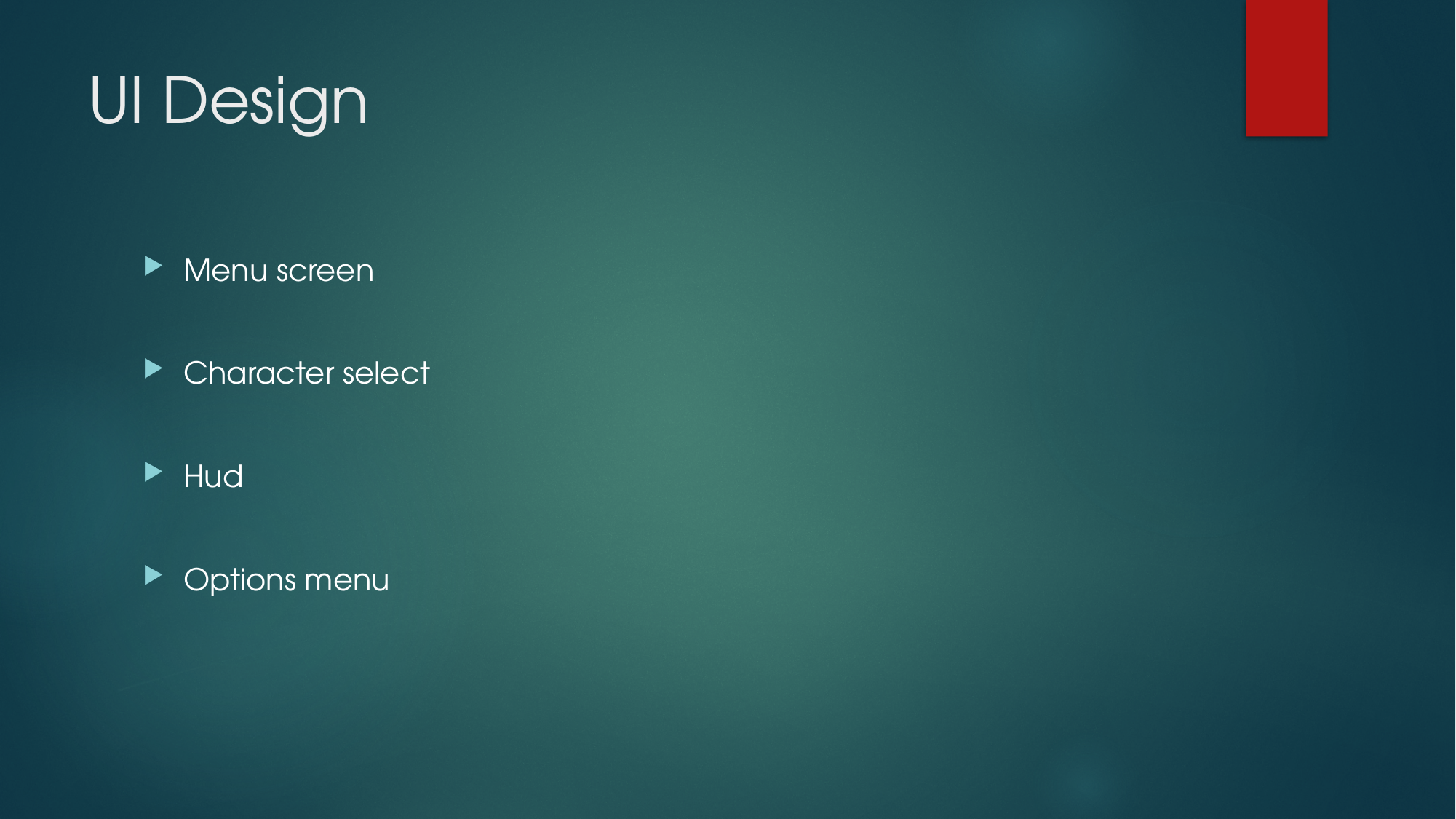

# UI Design
Menu screen

Character select

Hud

Options menu